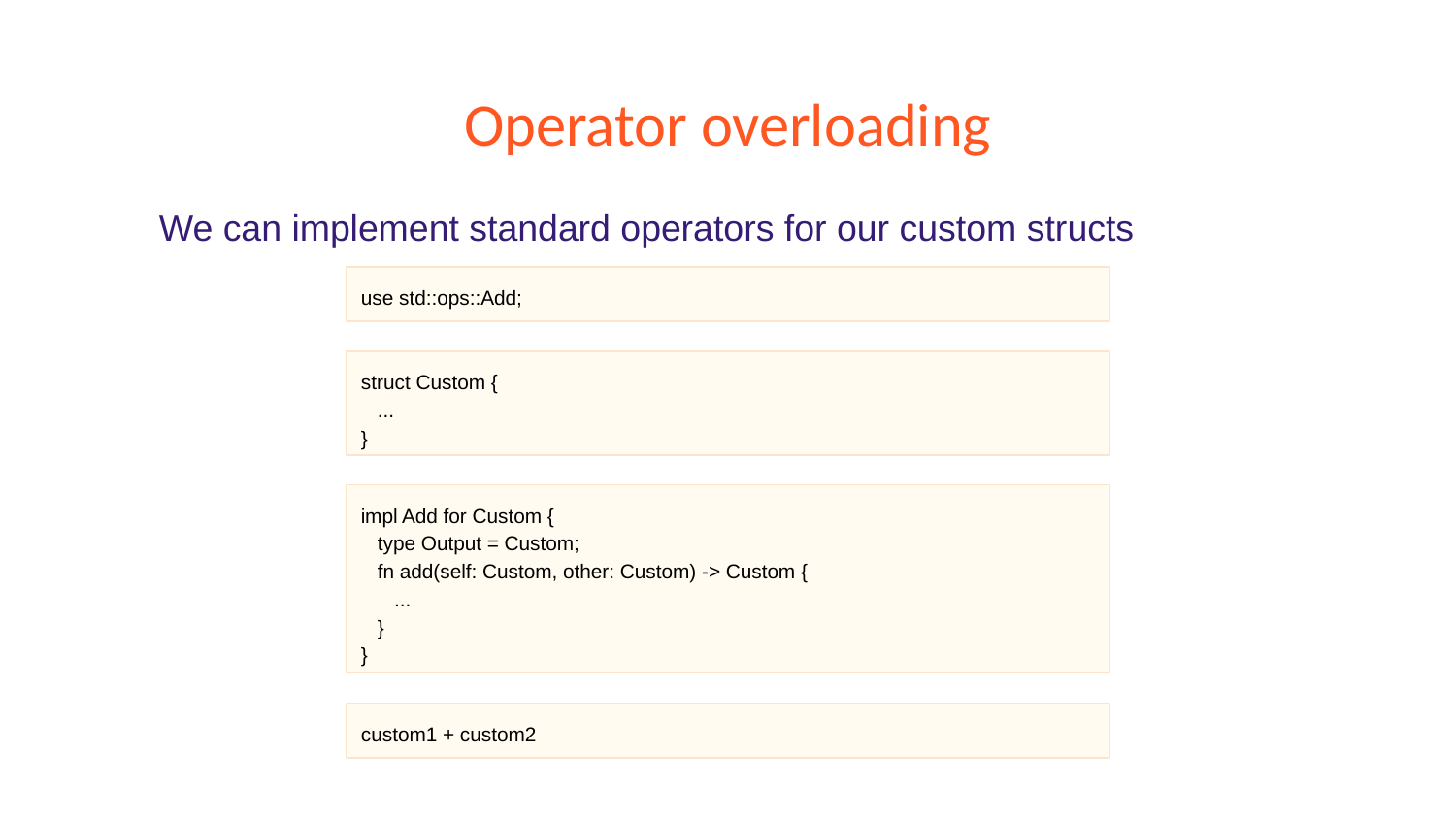

# Operator overloading
We can implement standard operators for our custom structs

use std::ops::Add;
struct Custom {
   ...
}
impl Add for Custom {
   type Output = Custom;
   fn add(self: Custom, other: Custom) -> Custom {
      ...
   }
}
custom1 + custom2